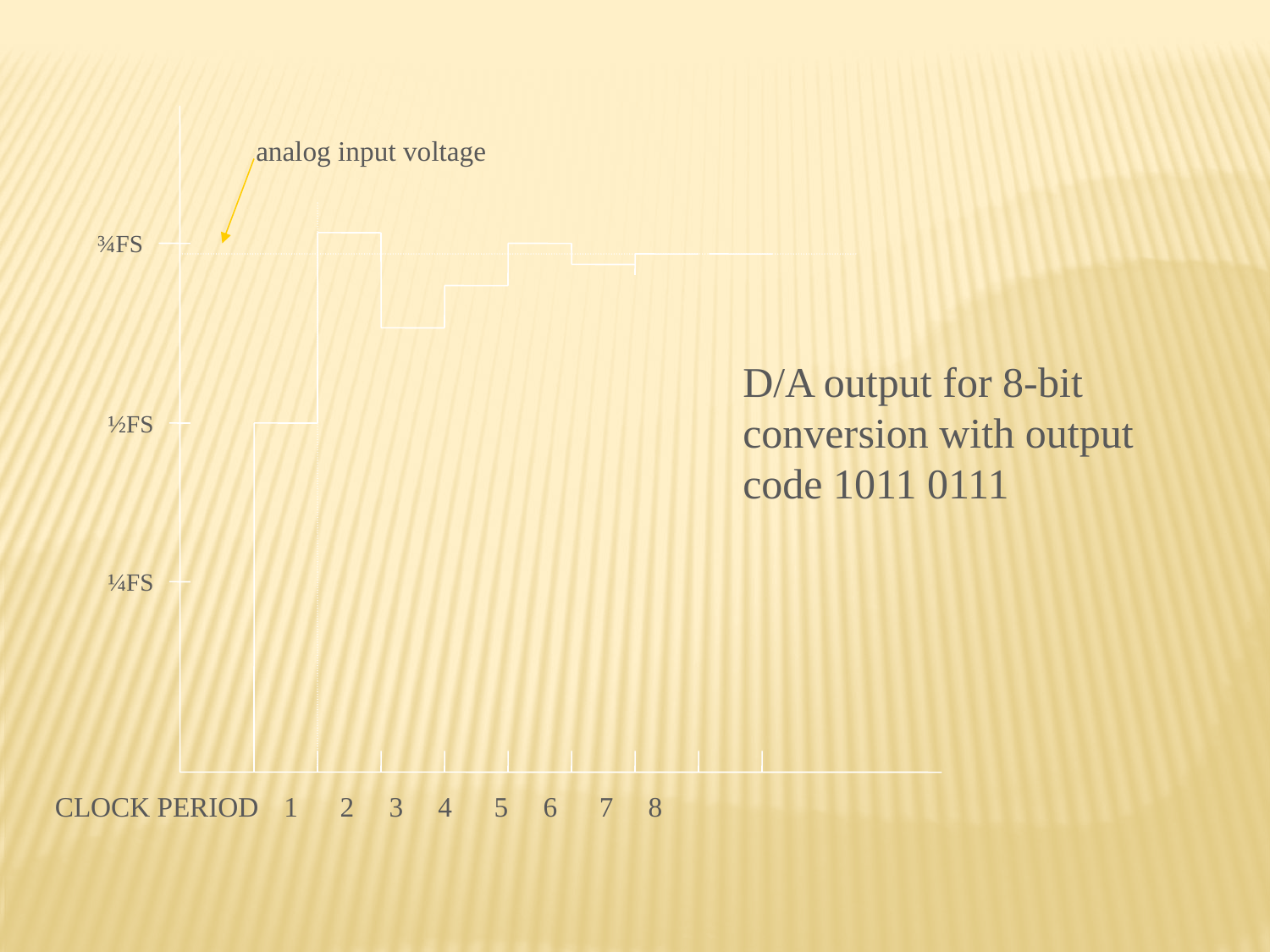

analog input voltage

¾FS

D/A output for 8-bit conversion with output code 1011 0111
½FS

¼FS

CLOCK PERIOD
 1      2     3     4      5     6      7     8